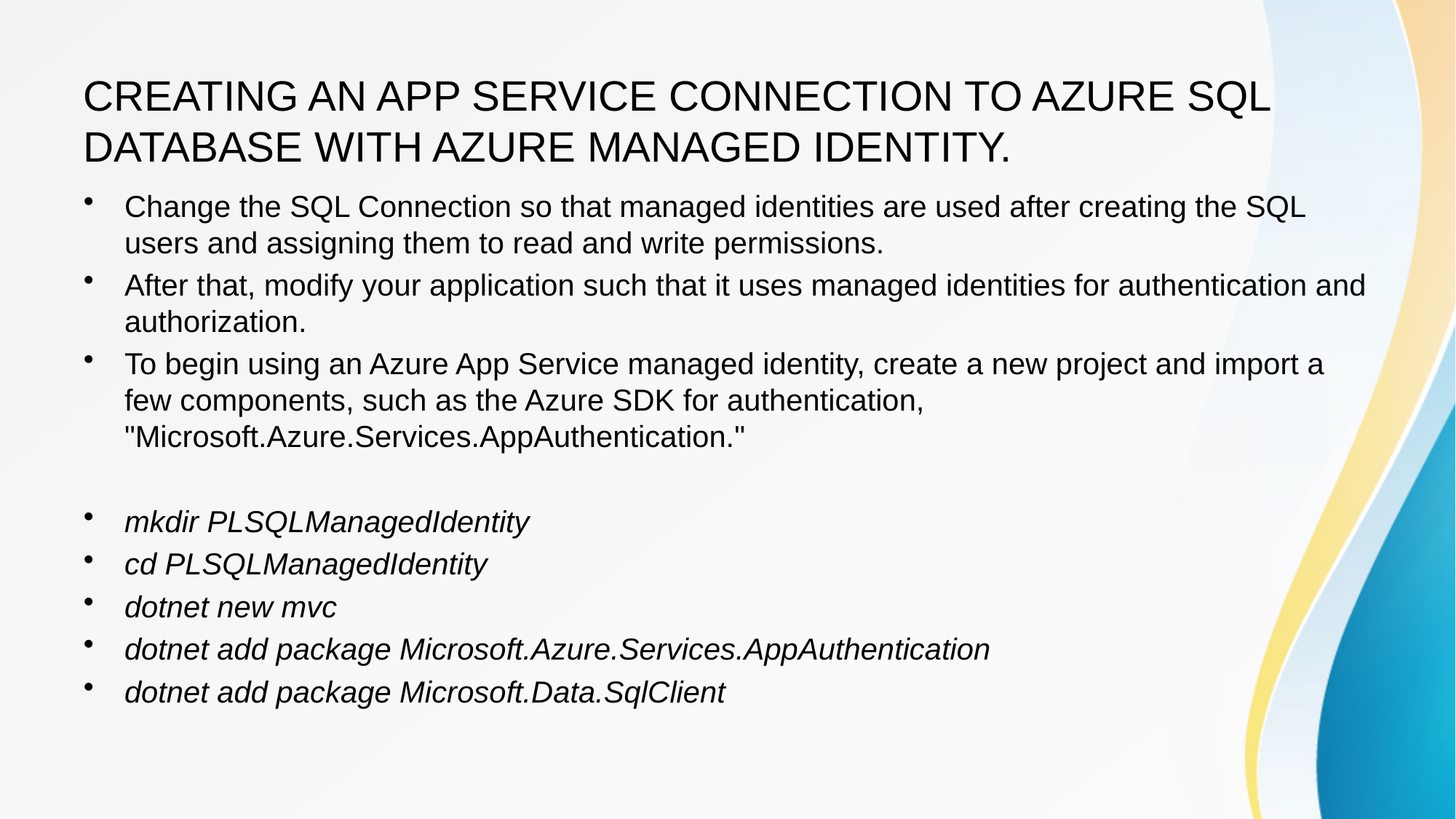

# CREATING AN APP SERVICE CONNECTION TO AZURE SQL DATABASE WITH AZURE MANAGED IDENTITY.
Change the SQL Connection so that managed identities are used after creating the SQL users and assigning them to read and write permissions.
After that, modify your application such that it uses managed identities for authentication and authorization.
To begin using an Azure App Service managed identity, create a new project and import a few components, such as the Azure SDK for authentication, "Microsoft.Azure.Services.AppAuthentication."

mkdir PLSQLManagedIdentity
cd PLSQLManagedIdentity
dotnet new mvc
dotnet add package Microsoft.Azure.Services.AppAuthentication
dotnet add package Microsoft.Data.SqlClient